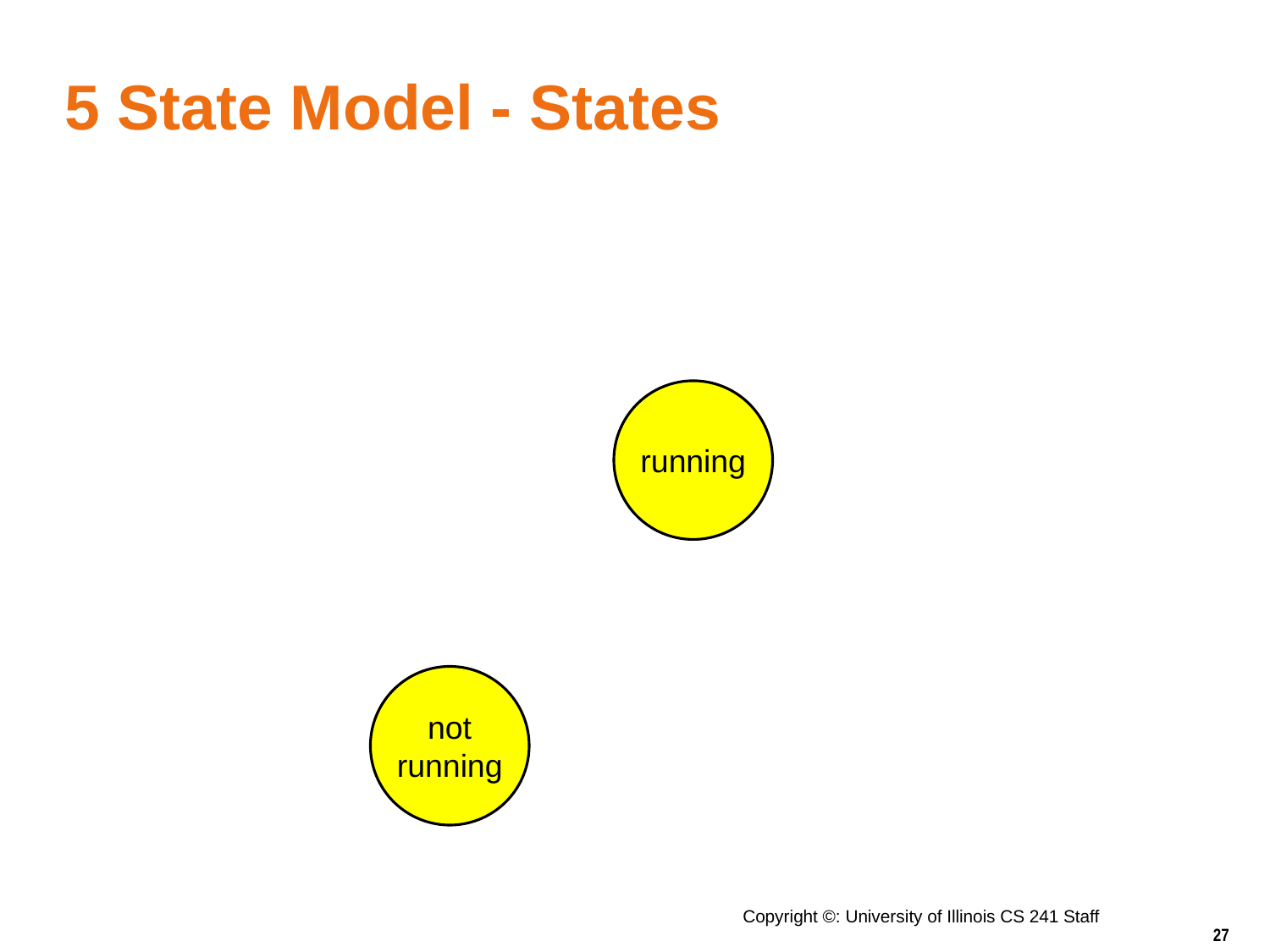

# 5 State Model - States
running
not running
Copyright ©: University of Illinois CS 241 Staff